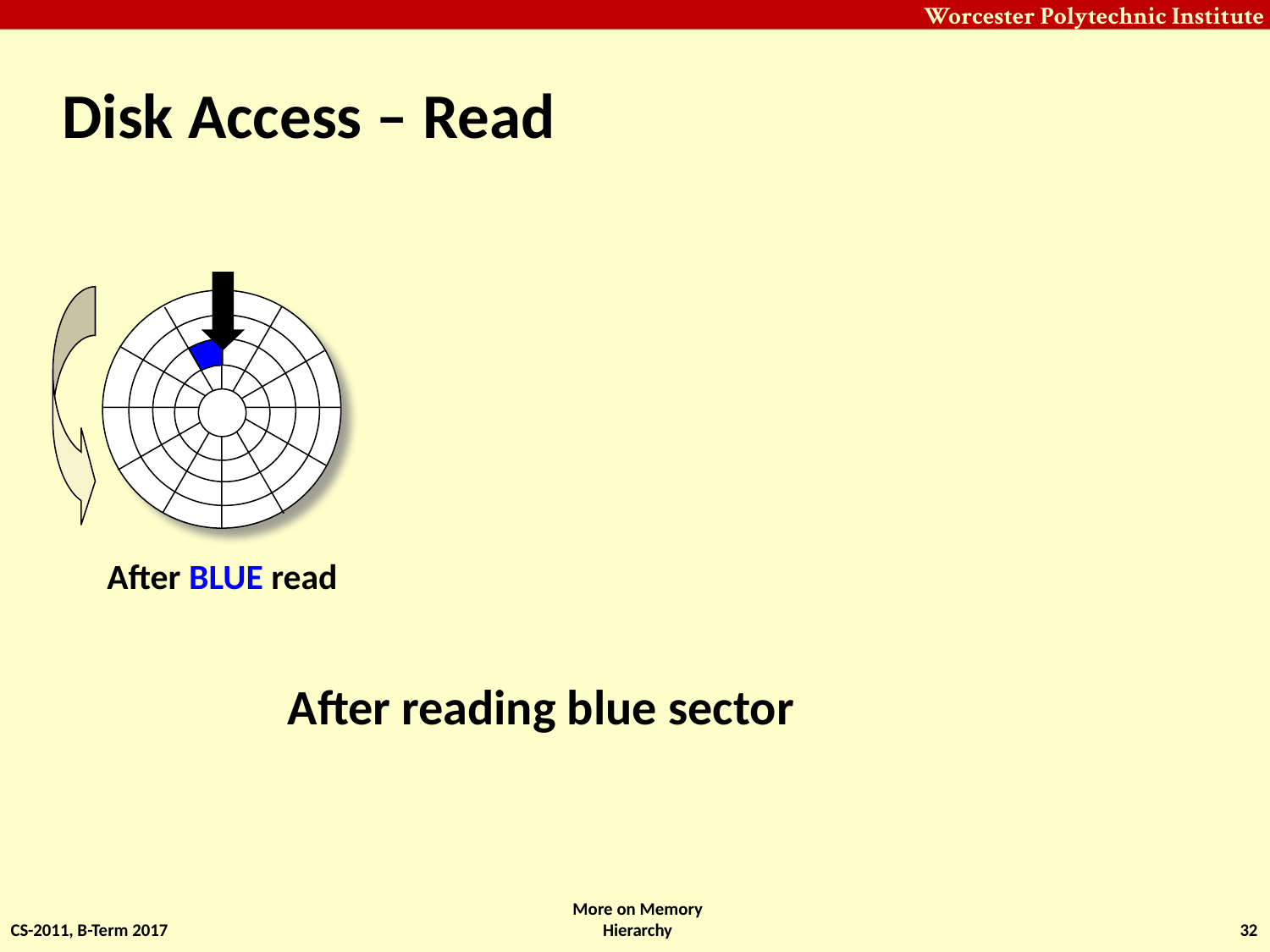

# Disk Access – Read

After BLUE read
After reading blue sector
CS-2011, B-Term 2017
More on Memory Hierarchy
32